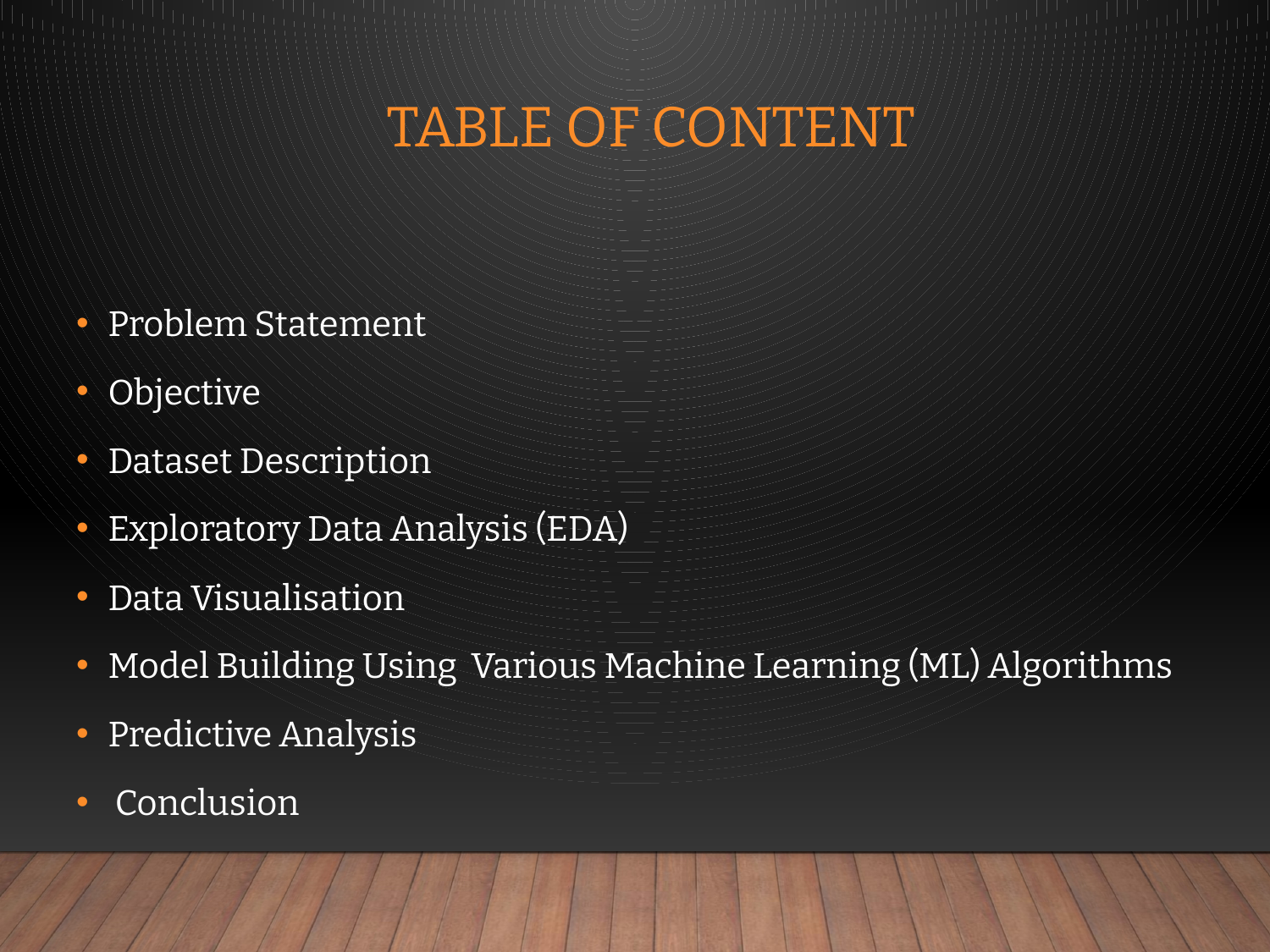

# Table Of Content
Problem Statement
Objective
Dataset Description
Exploratory Data Analysis (EDA)
Data Visualisation
Model Building Using  Various Machine Learning (ML) Algorithms
Predictive Analysis
 Conclusion